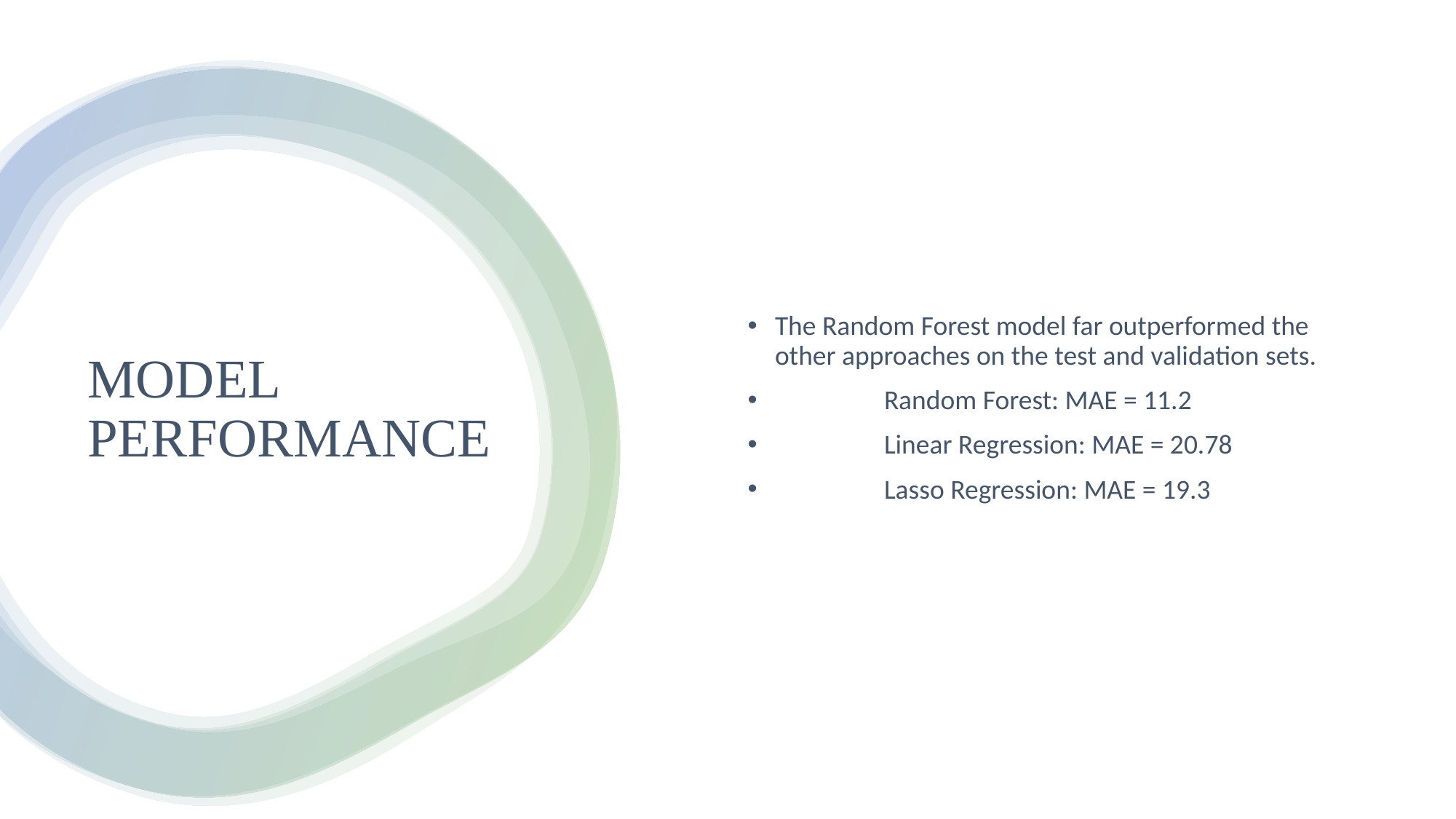

The Random Forest model far outperformed the other approaches on the test and validation sets.
	Random Forest: MAE = 11.2
	Linear Regression: MAE = 20.78
	Lasso Regression: MAE = 19.3
# MODEL PERFORMANCE